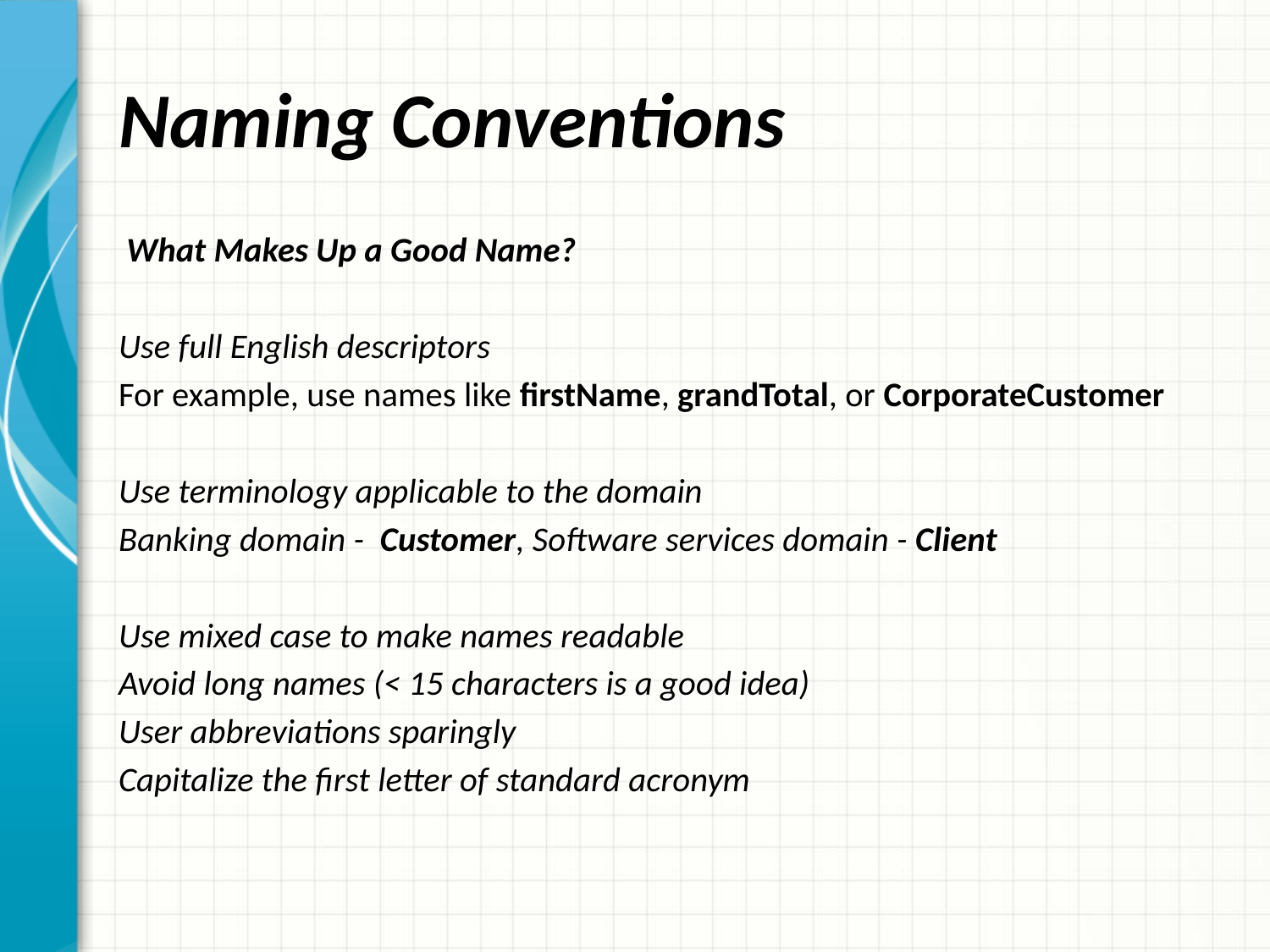

# Naming Conventions
 What Makes Up a Good Name?

Use full English descriptors
For example, use names like firstName, grandTotal, or CorporateCustomer

Use terminology applicable to the domain
Banking domain -  Customer, Software services domain - Client

Use mixed case to make names readable
Avoid long names (< 15 characters is a good idea)
User abbreviations sparingly
Capitalize the first letter of standard acronym